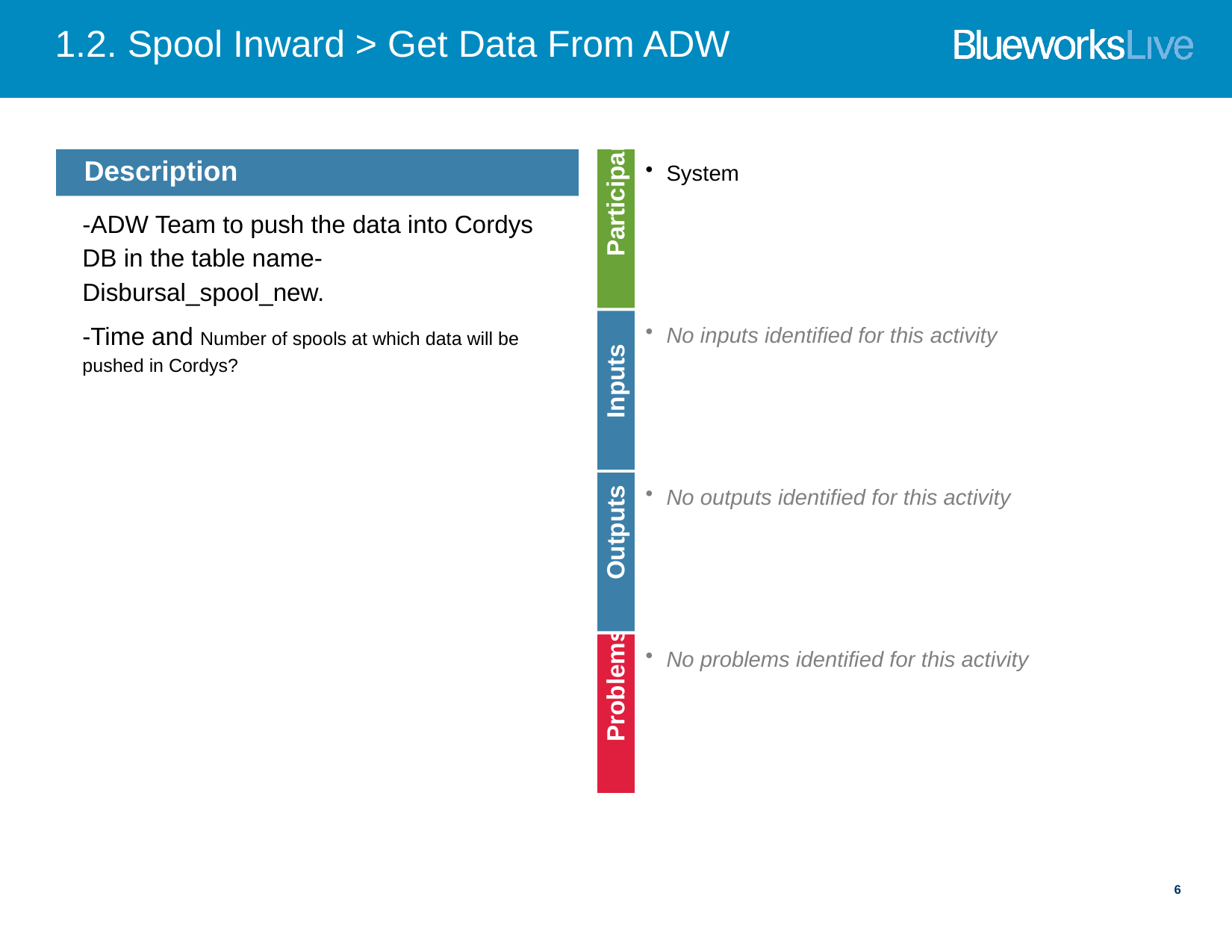

# 1.2. Spool Inward > Get Data From ADW
System
Description
-ADW Team to push the data into Cordys DB in the table name- Disbursal_spool_new.
-Time and Number of spools at which data will be pushed in Cordys?
Participants
No inputs identified for this activity
Inputs
No outputs identified for this activity
Outputs
No problems identified for this activity
Problems
6